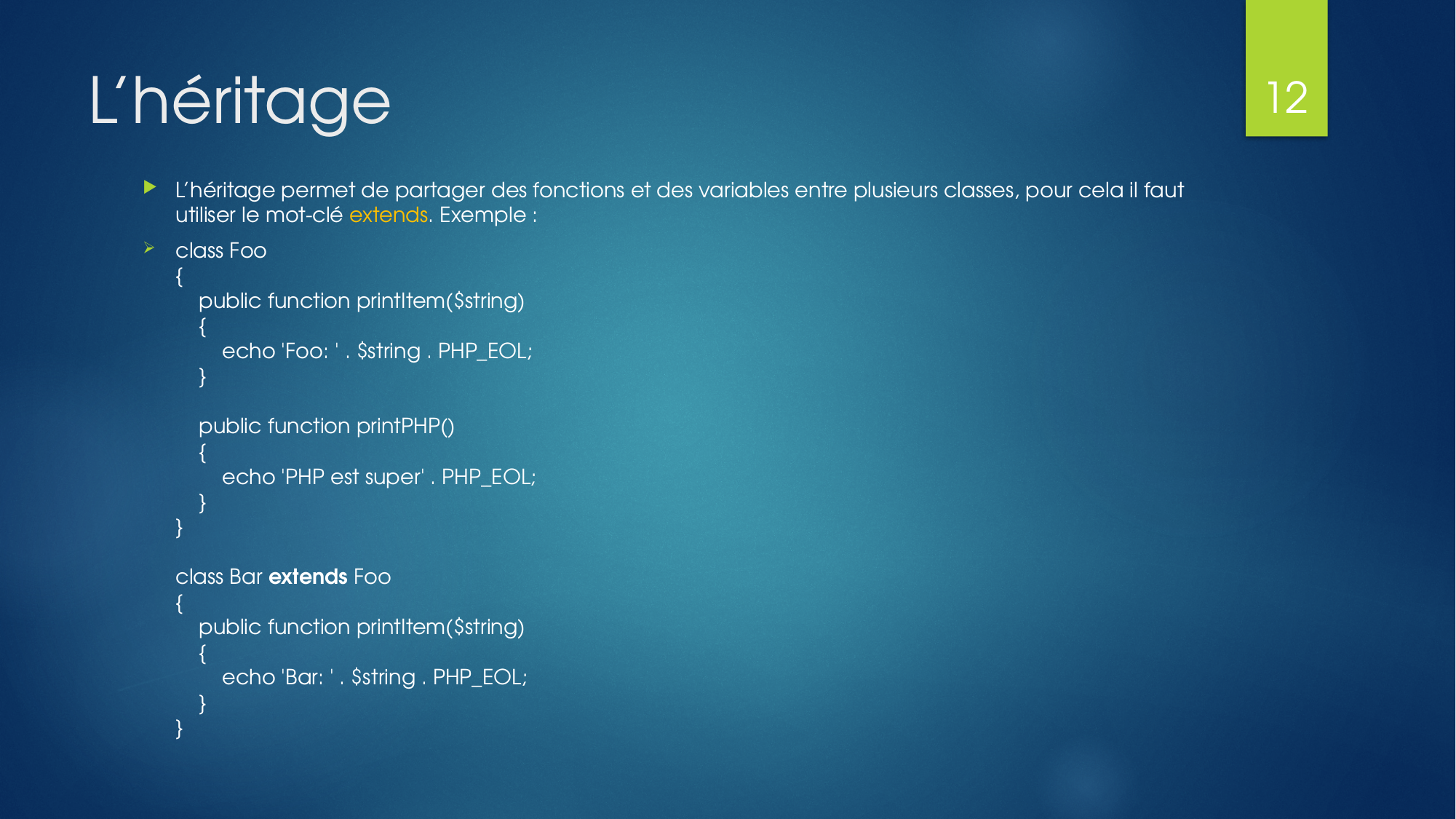

12
# L’héritage
L’héritage permet de partager des fonctions et des variables entre plusieurs classes, pour cela il faut utiliser le mot-clé extends. Exemple :
class Foo
{
    public function printItem($string)
    {
        echo 'Foo: ' . $string . PHP_EOL;
    }
    
    public function printPHP()
    {
        echo 'PHP est super' . PHP_EOL;
    }
}
class Bar extends Foo
{
    public function printItem($string)
    {
        echo 'Bar: ' . $string . PHP_EOL;
    }
}